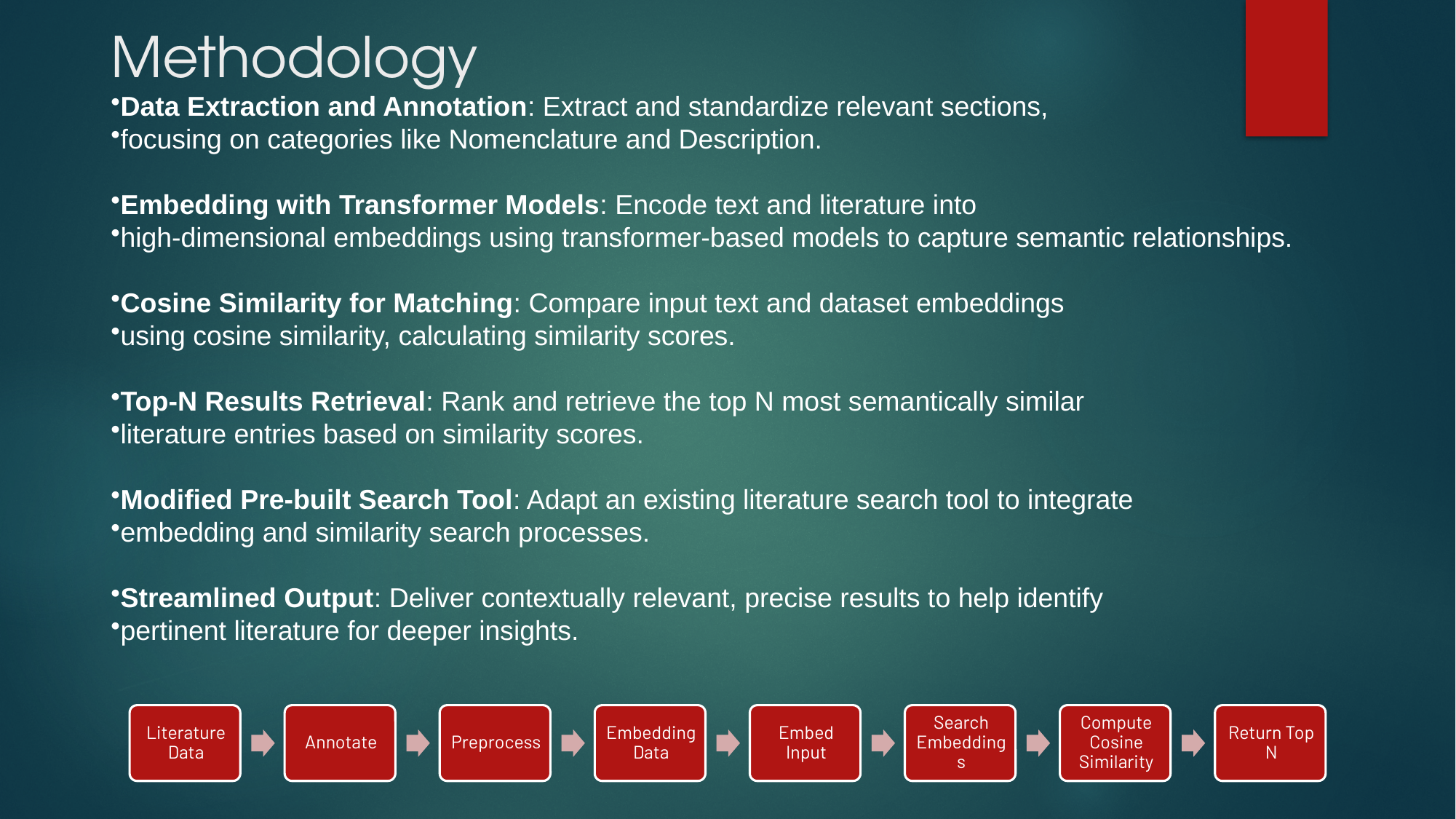

# Methodology
Data Extraction and Annotation: Extract and standardize relevant sections,
focusing on categories like Nomenclature and Description.

Embedding with Transformer Models: Encode text and literature into
high-dimensional embeddings using transformer-based models to capture semantic relationships.

Cosine Similarity for Matching: Compare input text and dataset embeddings
using cosine similarity, calculating similarity scores.

Top-N Results Retrieval: Rank and retrieve the top N most semantically similar
literature entries based on similarity scores.

Modified Pre-built Search Tool: Adapt an existing literature search tool to integrate
embedding and similarity search processes.

Streamlined Output: Deliver contextually relevant, precise results to help identify
pertinent literature for deeper insights.
Literature Data

Annotate

Preprocess

Embedding Data

Embed Input

Search Embeddings

Compute Cosine Similarity

Return Top N